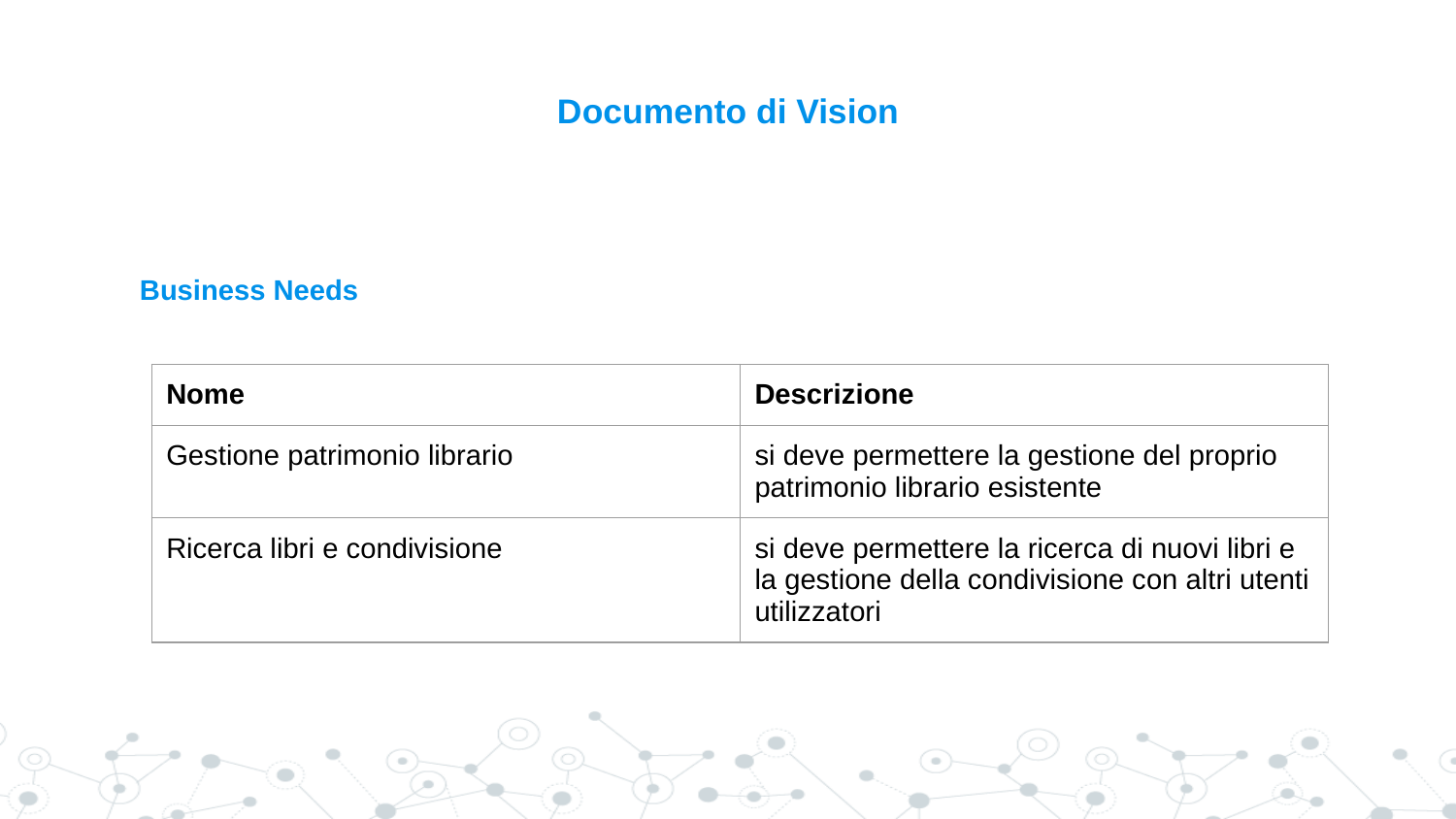

# Documento di Vision

Business Needs

| Nome | Descrizione |
| --- | --- |
| Gestione patrimonio librario | si deve permettere la gestione del proprio patrimonio librario esistente |
| Ricerca libri e condivisione | si deve permettere la ricerca di nuovi libri e la gestione della condivisione con altri utenti utilizzatori |